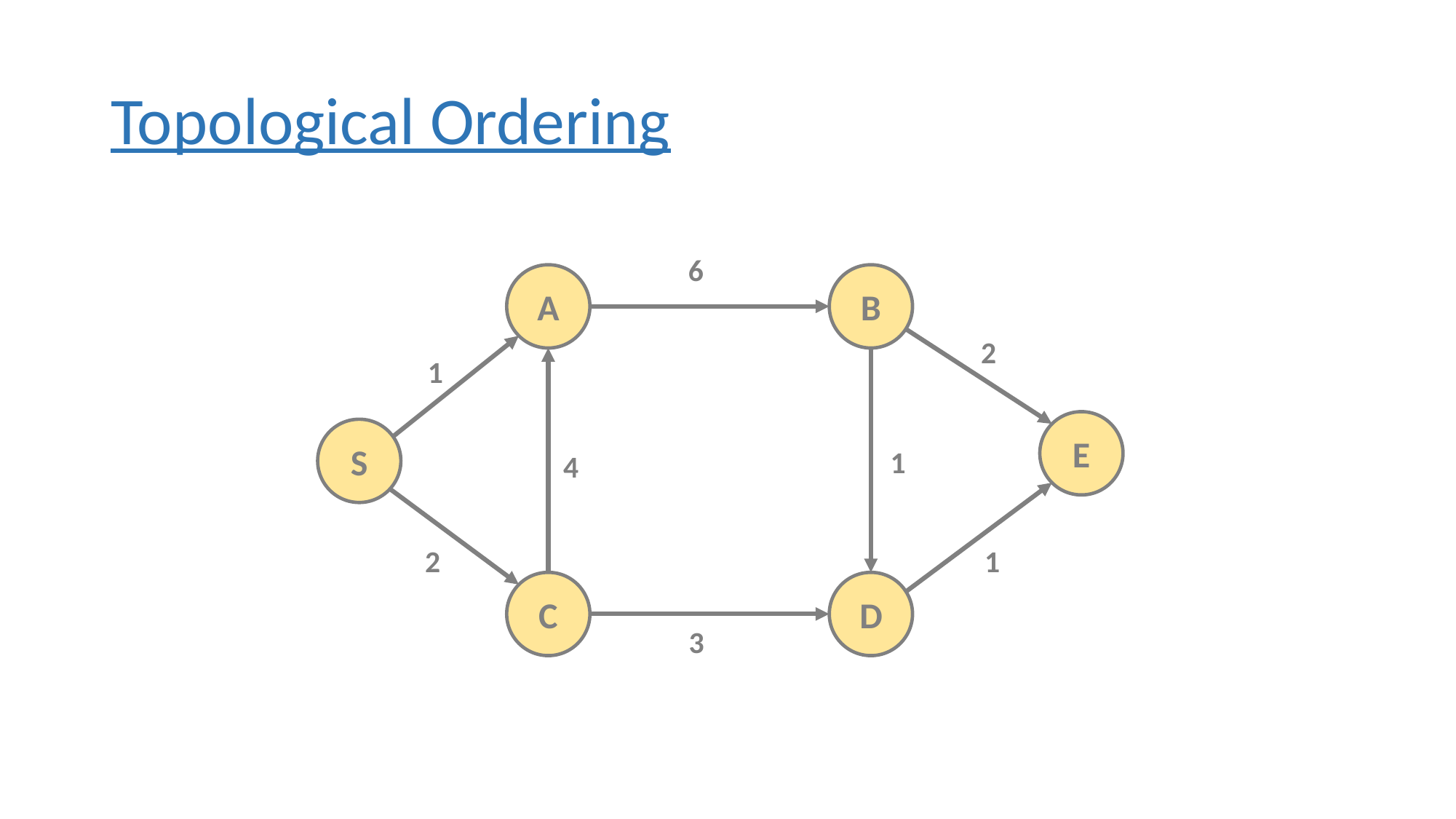

# Topological Ordering
6
B
A
2
1
E
S
1
4
2
1
C
D
3